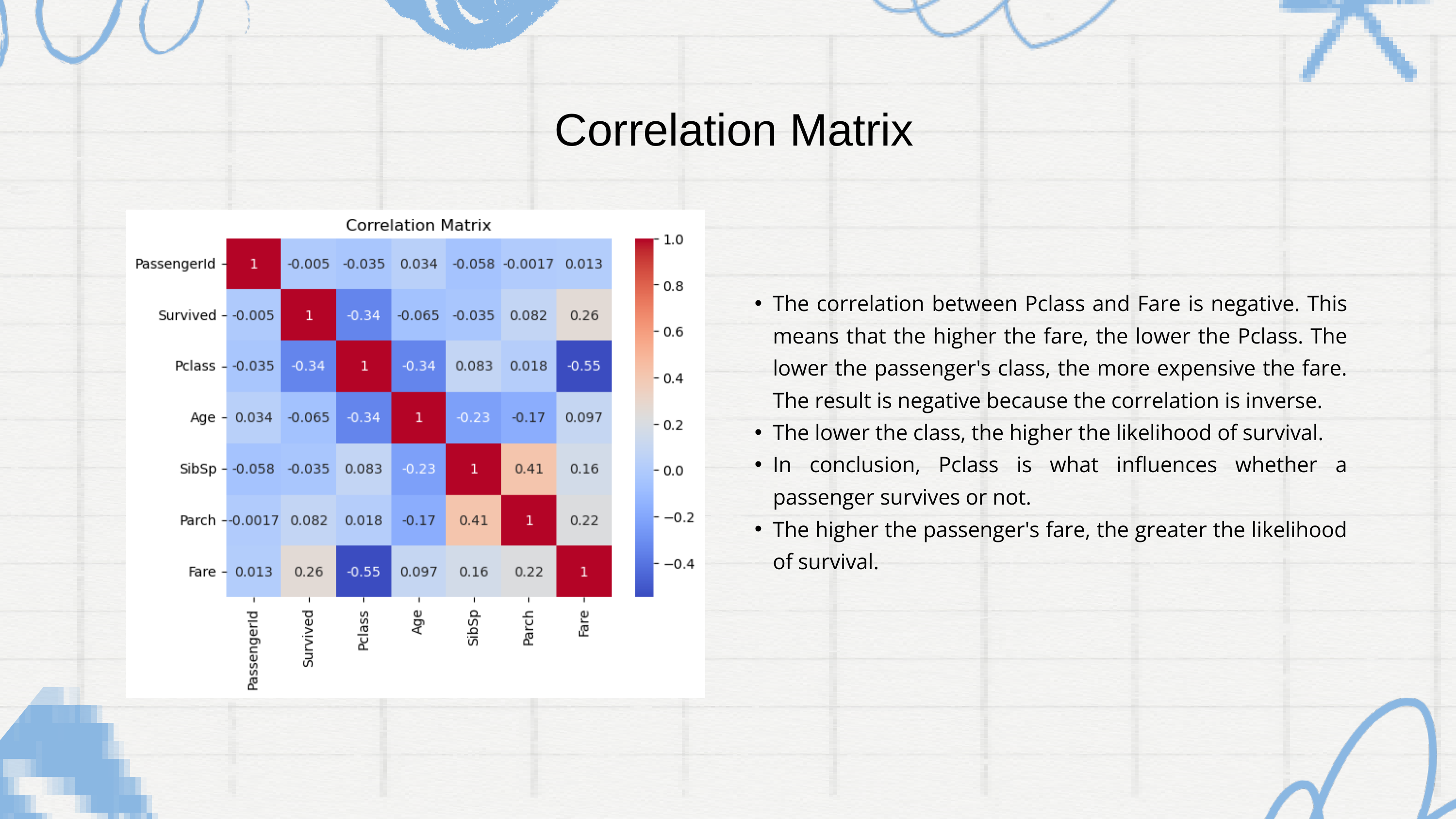

Correlation Matrix

The correlation between Pclass and Fare is negative. This means that the higher the fare, the lower the Pclass. The lower the passenger's class, the more expensive the fare. The result is negative because the correlation is inverse.
The lower the class, the higher the likelihood of survival.
In conclusion, Pclass is what influences whether a passenger survives or not.
The higher the passenger's fare, the greater the likelihood of survival.